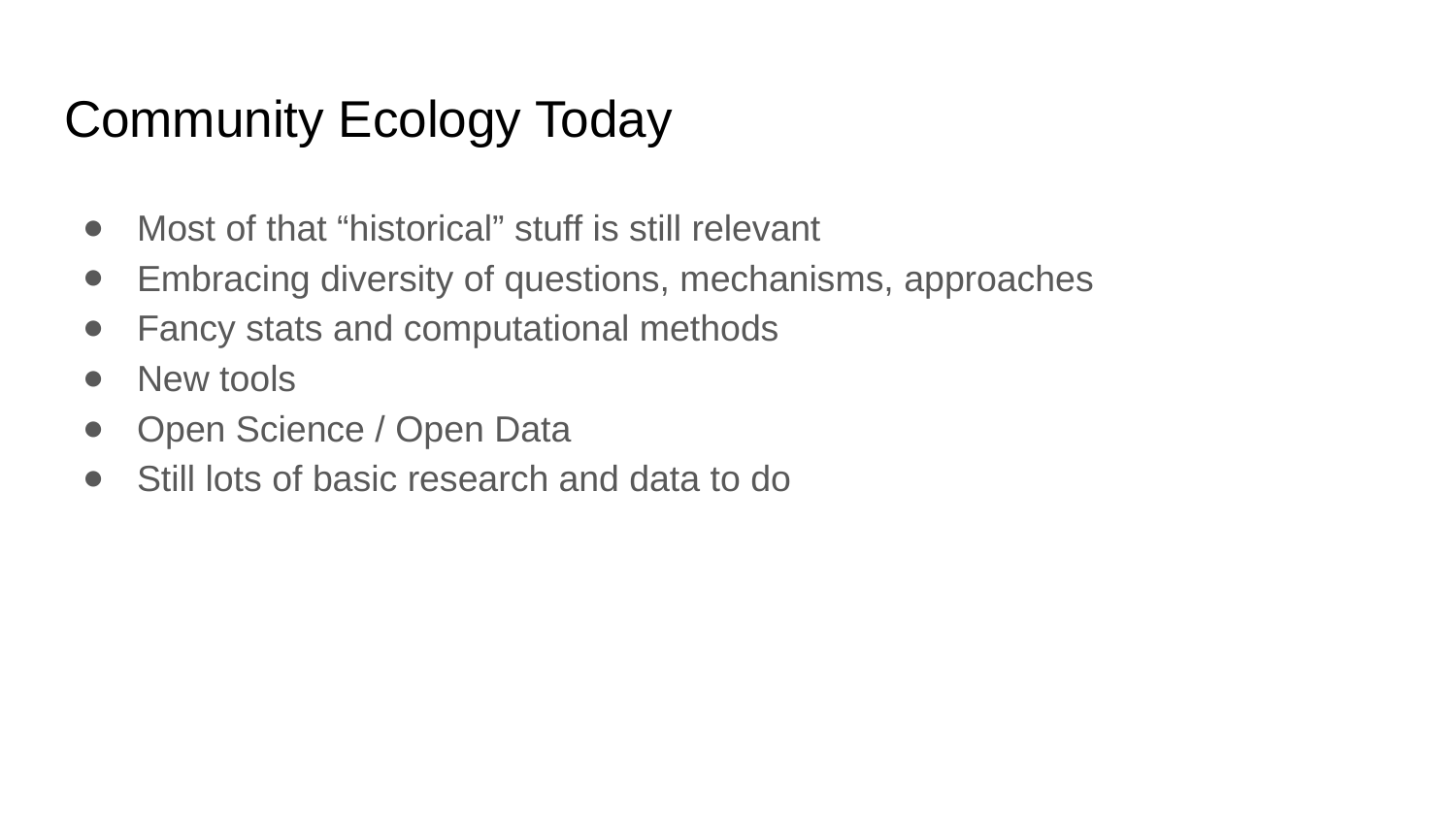

# Community Ecology Today
Most of that “historical” stuff is still relevant
Embracing diversity of questions, mechanisms, approaches
Fancy stats and computational methods
New tools
Open Science / Open Data
Still lots of basic research and data to do